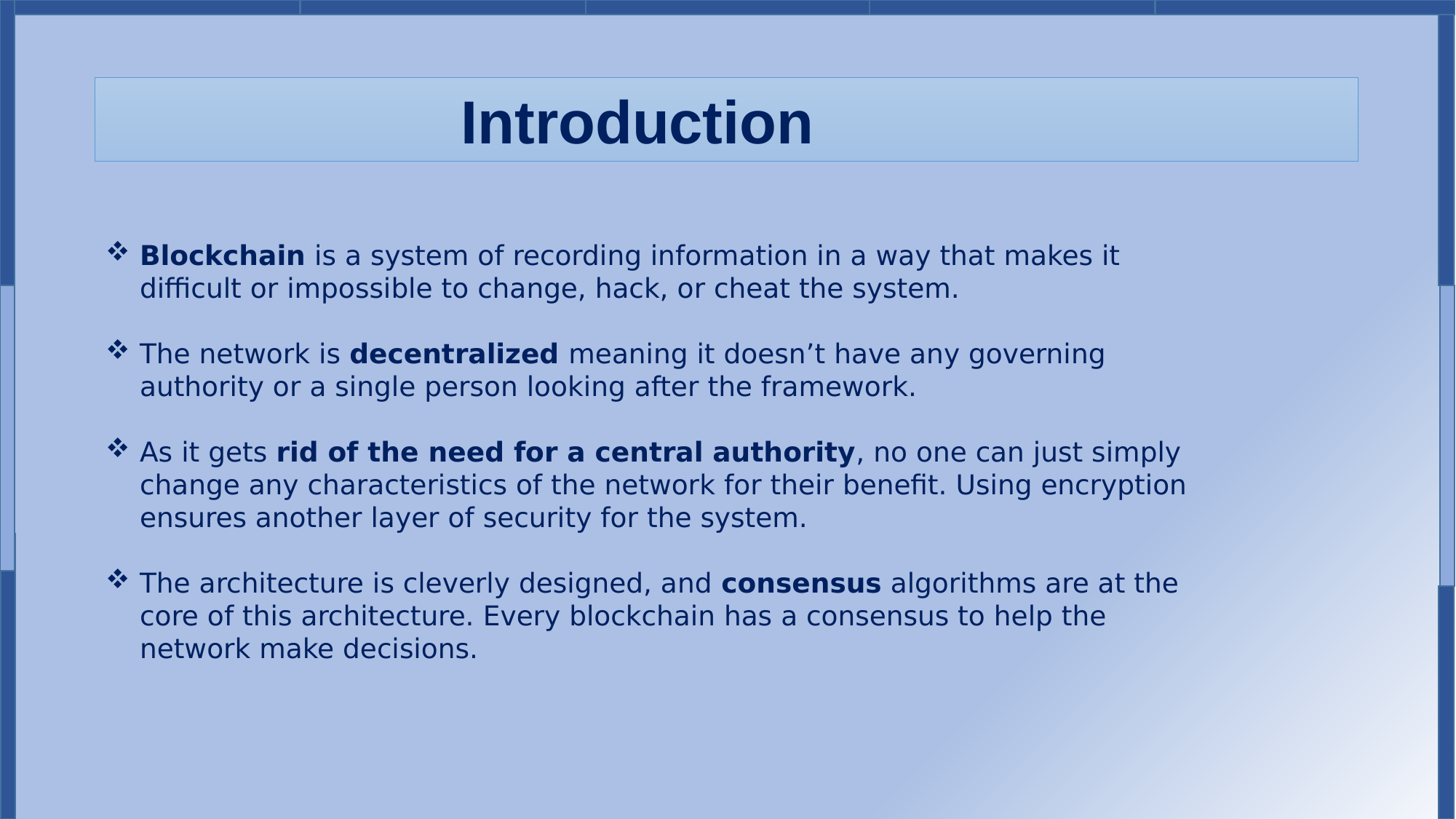

Introduction
Blockchain is a system of recording information in a way that makes it difficult or impossible to change, hack, or cheat the system.

The network is decentralized meaning it doesn’t have any governing authority or a single person looking after the framework.

As it gets rid of the need for a central authority, no one can just simply change any characteristics of the network for their benefit. Using encryption ensures another layer of security for the system.

The architecture is cleverly designed, and consensus algorithms are at the core of this architecture. Every blockchain has a consensus to help the network make decisions.